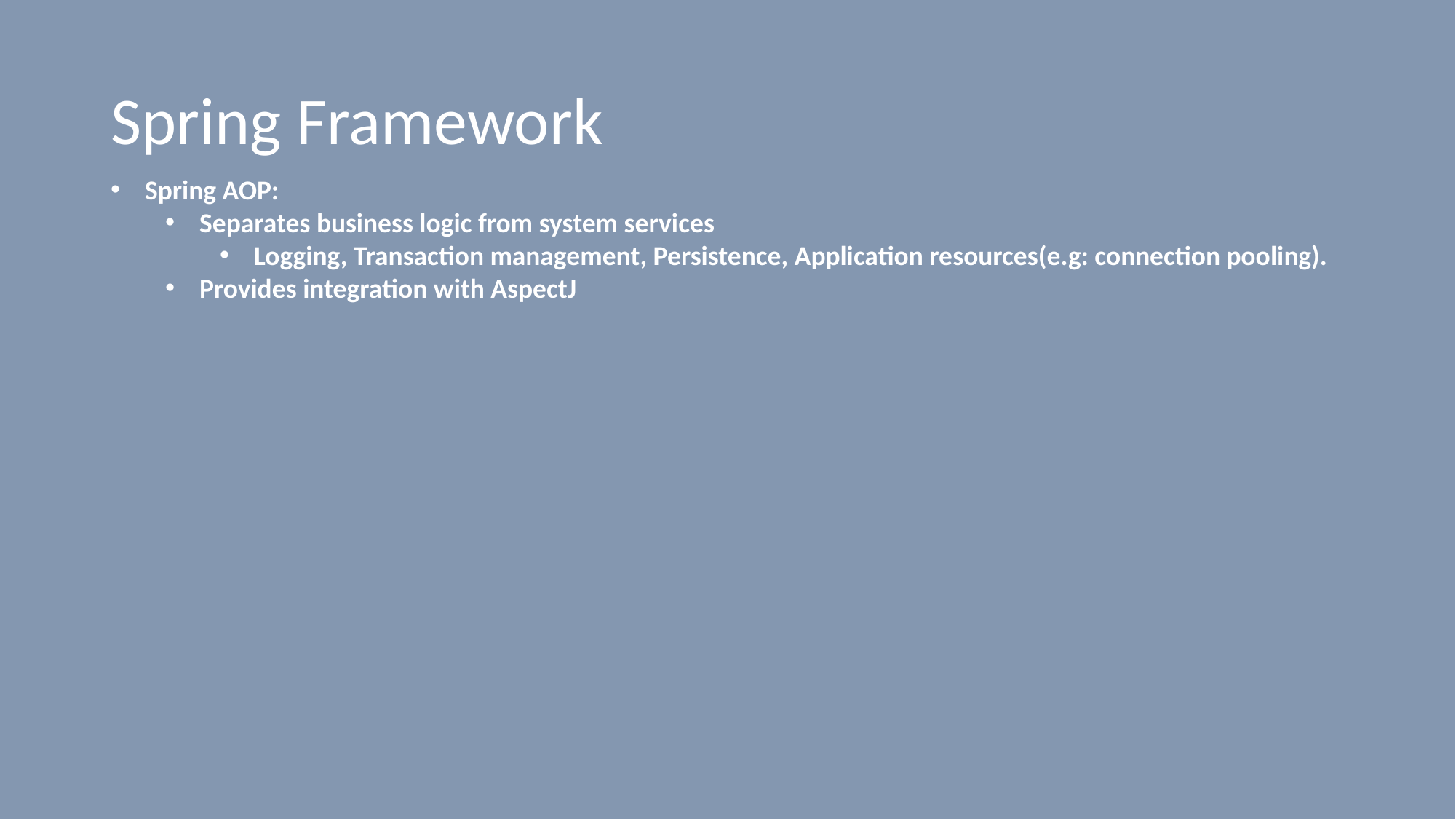

# Spring Framework
Spring AOP:
Separates business logic from system services
Logging, Transaction management, Persistence, Application resources(e.g: connection pooling).
Provides integration with AspectJ